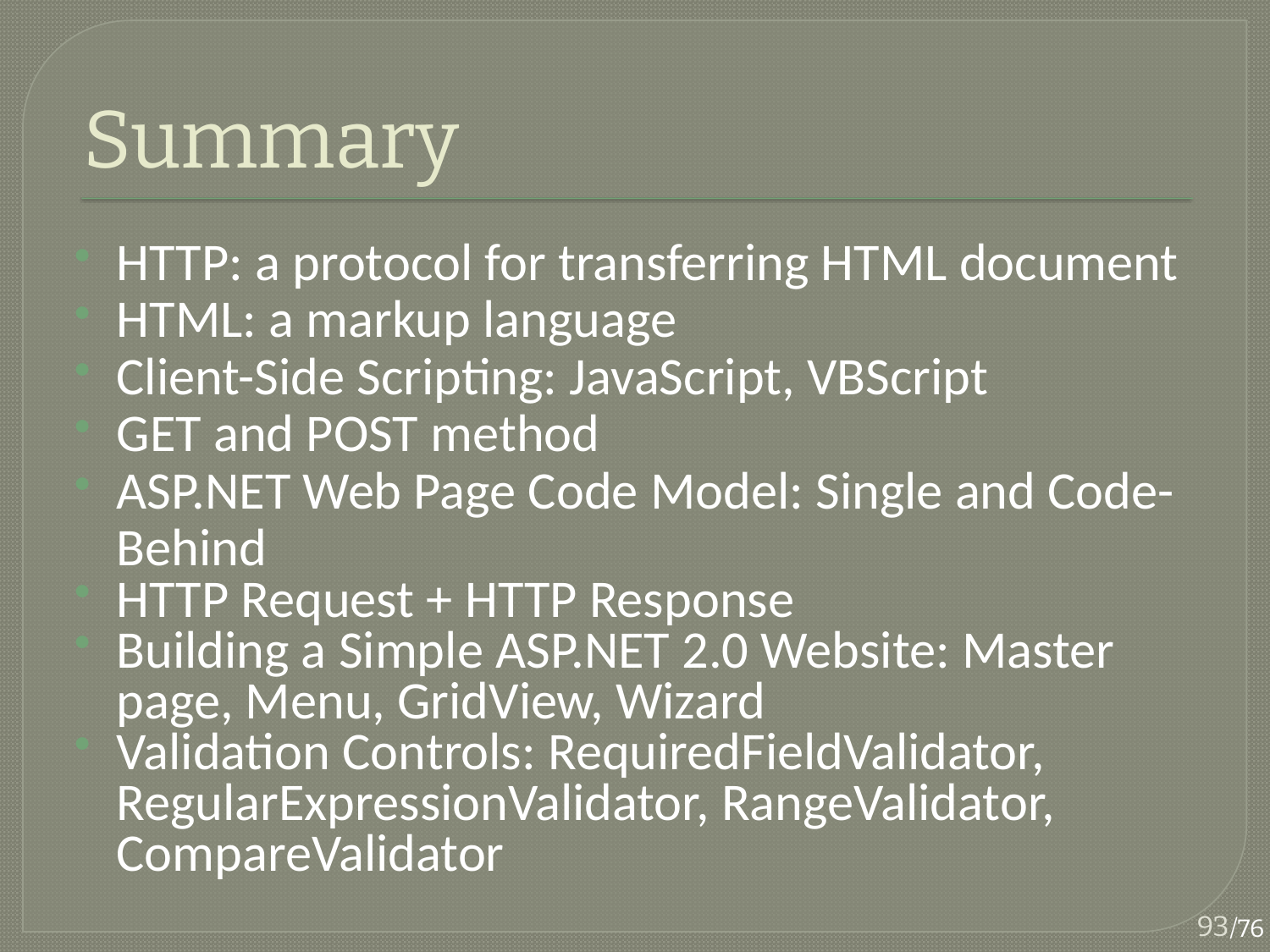

# Summary
HTTP: a protocol for transferring HTML document
HTML: a markup language
Client-Side Scripting: JavaScript, VBScript
GET and POST method
ASP.NET Web Page Code Model: Single and Code-Behind
HTTP Request + HTTP Response
Building a Simple ASP.NET 2.0 Website: Master page, Menu, GridView, Wizard
Validation Controls: RequiredFieldValidator, RegularExpressionValidator, RangeValidator, CompareValidator

93